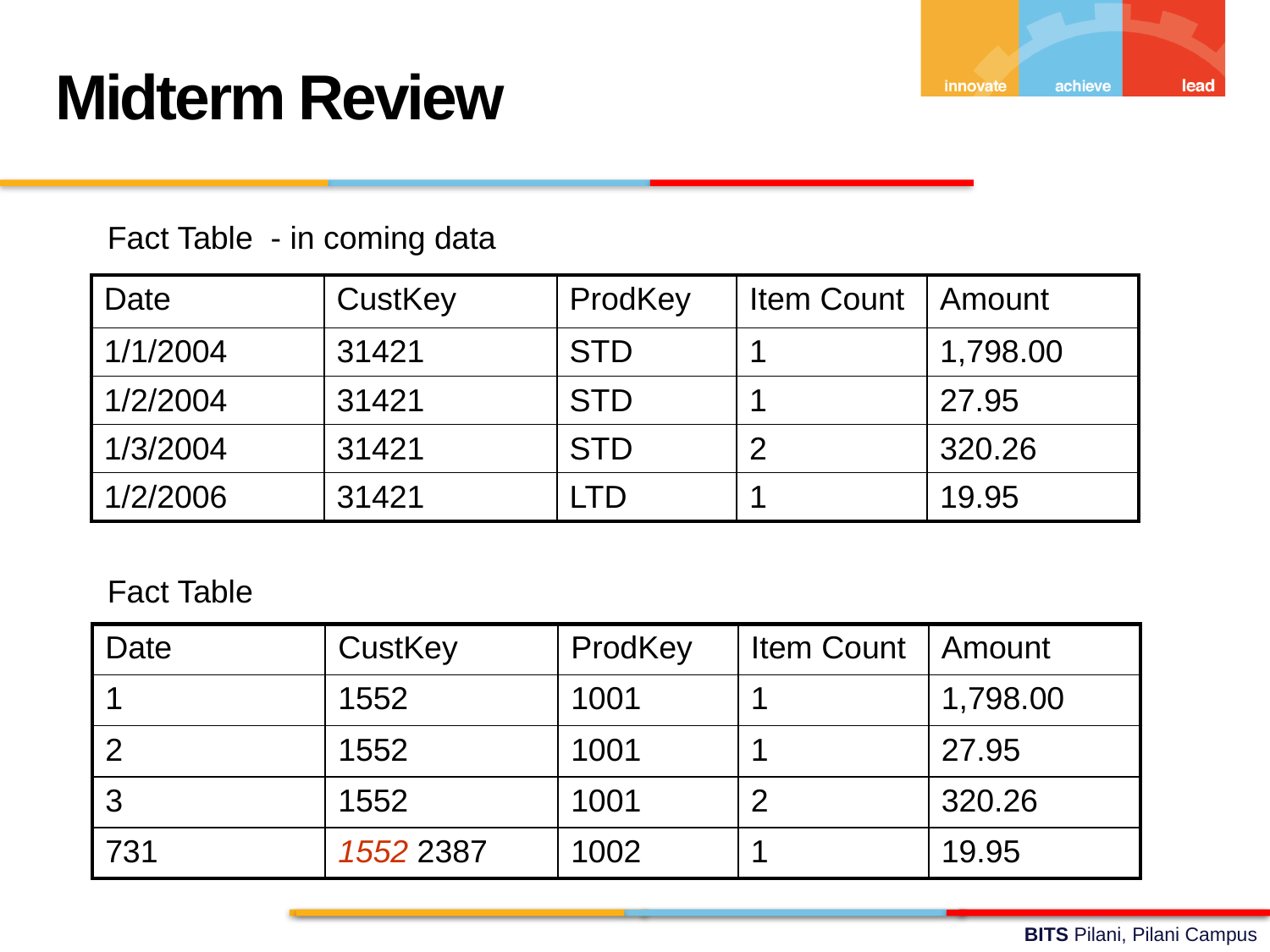

Midterm Review

Fact Table  - in coming data
| Date | CustKey | ProdKey | Item Count | Amount |
| --- | --- | --- | --- | --- |
| 1/1/2004 | 31421 | STD | 1 | 1,798.00 |
| 1/2/2004 | 31421 | STD | 1 | 27.95 |
| 1/3/2004 | 31421 | STD | 2 | 320.26 |
| 1/2/2006 | 31421 | LTD | 1 | 19.95 |
Fact Table
| Date | CustKey | ProdKey | Item Count | Amount |
| --- | --- | --- | --- | --- |
| 1 | 1552 | 1001 | 1 | 1,798.00 |
| 2 | 1552 | 1001 | 1 | 27.95 |
| 3 | 1552 | 1001 | 2 | 320.26 |
| 731 | 1552 2387 | 1002 | 1 | 19.95 |